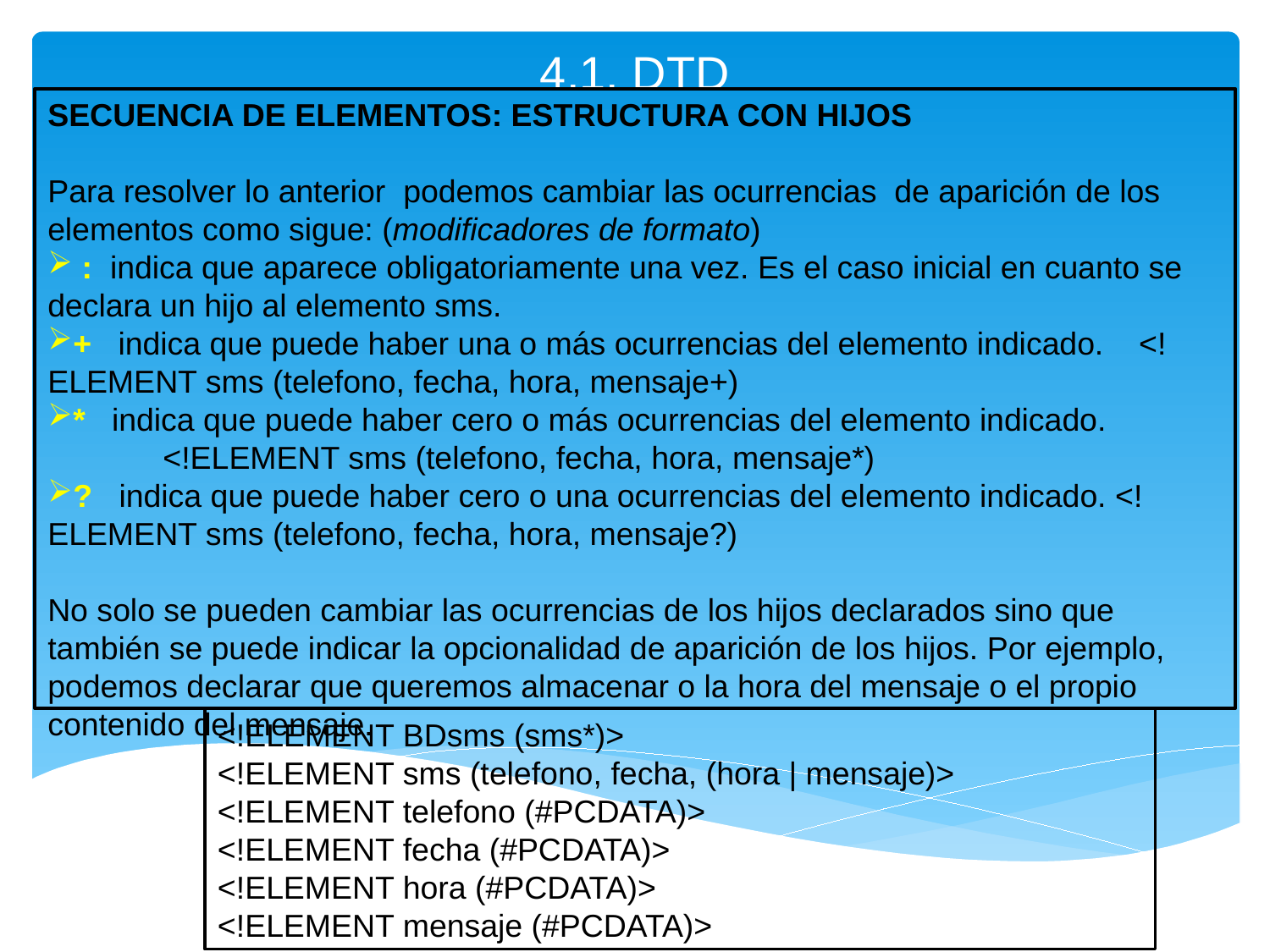

# 4.1. DTD
SECUENCIA DE ELEMENTOS: ESTRUCTURA CON HIJOS

Para resolver lo anterior  podemos cambiar las ocurrencias  de aparición de los elementos como sigue: (modificadores de formato)
 :  indica que aparece obligatoriamente una vez. Es el caso inicial en cuanto se declara un hijo al elemento sms.
+   indica que puede haber una o más ocurrencias del elemento indicado.    <!ELEMENT sms (telefono, fecha, hora, mensaje+)
*   indica que puede haber cero o más ocurrencias del elemento indicado.                           <!ELEMENT sms (telefono, fecha, hora, mensaje*)
?   indica que puede haber cero o una ocurrencias del elemento indicado. <!ELEMENT sms (telefono, fecha, hora, mensaje?)

No solo se pueden cambiar las ocurrencias de los hijos declarados sino que también se puede indicar la opcionalidad de aparición de los hijos. Por ejemplo, podemos declarar que queremos almacenar o la hora del mensaje o el propio contenido del mensaje.
<!ELEMENT BDsms (sms*)>
<!ELEMENT sms (telefono, fecha, (hora | mensaje)>
<!ELEMENT telefono (#PCDATA)>
<!ELEMENT fecha (#PCDATA)>
<!ELEMENT hora (#PCDATA)>
<!ELEMENT mensaje (#PCDATA)>